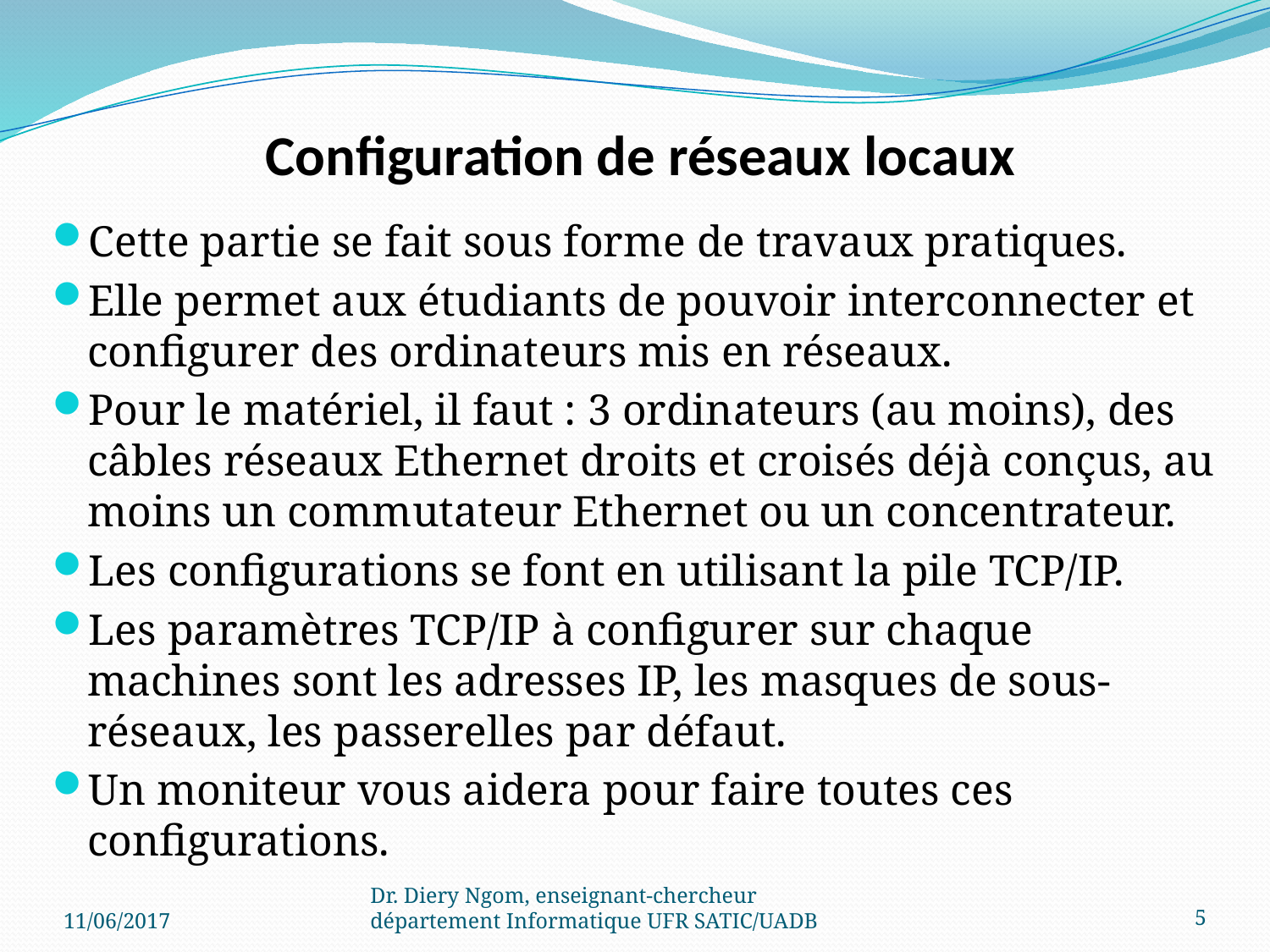

# Configuration de réseaux locaux
Cette partie se fait sous forme de travaux pratiques.
Elle permet aux étudiants de pouvoir interconnecter et configurer des ordinateurs mis en réseaux.
Pour le matériel, il faut : 3 ordinateurs (au moins), des câbles réseaux Ethernet droits et croisés déjà conçus, au moins un commutateur Ethernet ou un concentrateur.
Les configurations se font en utilisant la pile TCP/IP.
Les paramètres TCP/IP à configurer sur chaque machines sont les adresses IP, les masques de sous-réseaux, les passerelles par défaut.
Un moniteur vous aidera pour faire toutes ces configurations.

11/06/2017
Dr. Diery Ngom, enseignant-chercheur département Informatique UFR SATIC/UADB
5